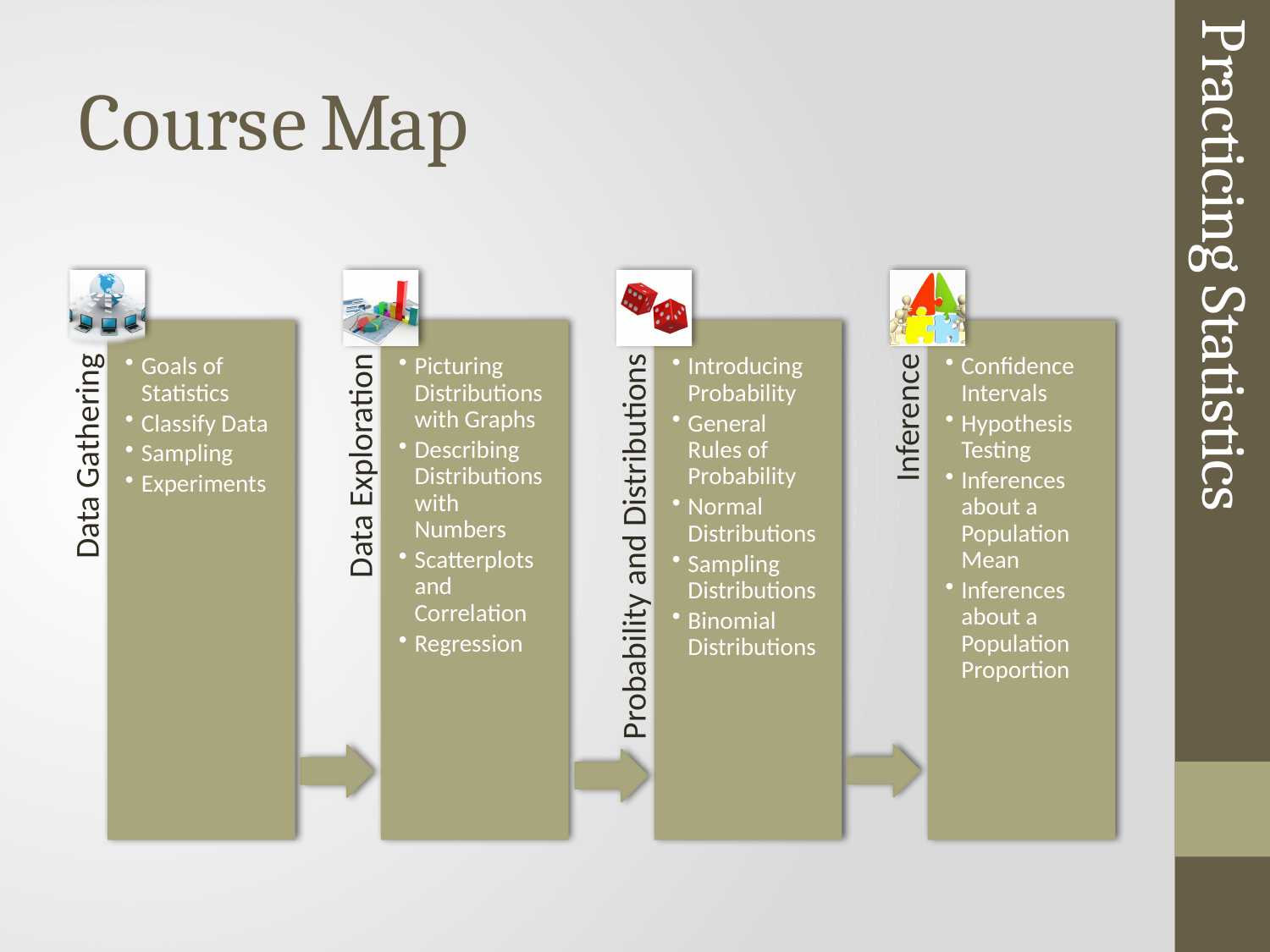

# Course Map
Data Gathering
Goals of Statistics
Classify Data
Sampling
Experiments
Data Exploration
Picturing Distributions with Graphs
Describing Distributions with Numbers
Scatterplots and Correlation
Regression
Probability and Distributions
Introducing Probability
General Rules of Probability
Normal Distributions
Sampling Distributions
Binomial Distributions
Inference
Confidence Intervals
Hypothesis Testing
Inferences about a Population Mean
Inferences about a Population Proportion
Practicing Statistics